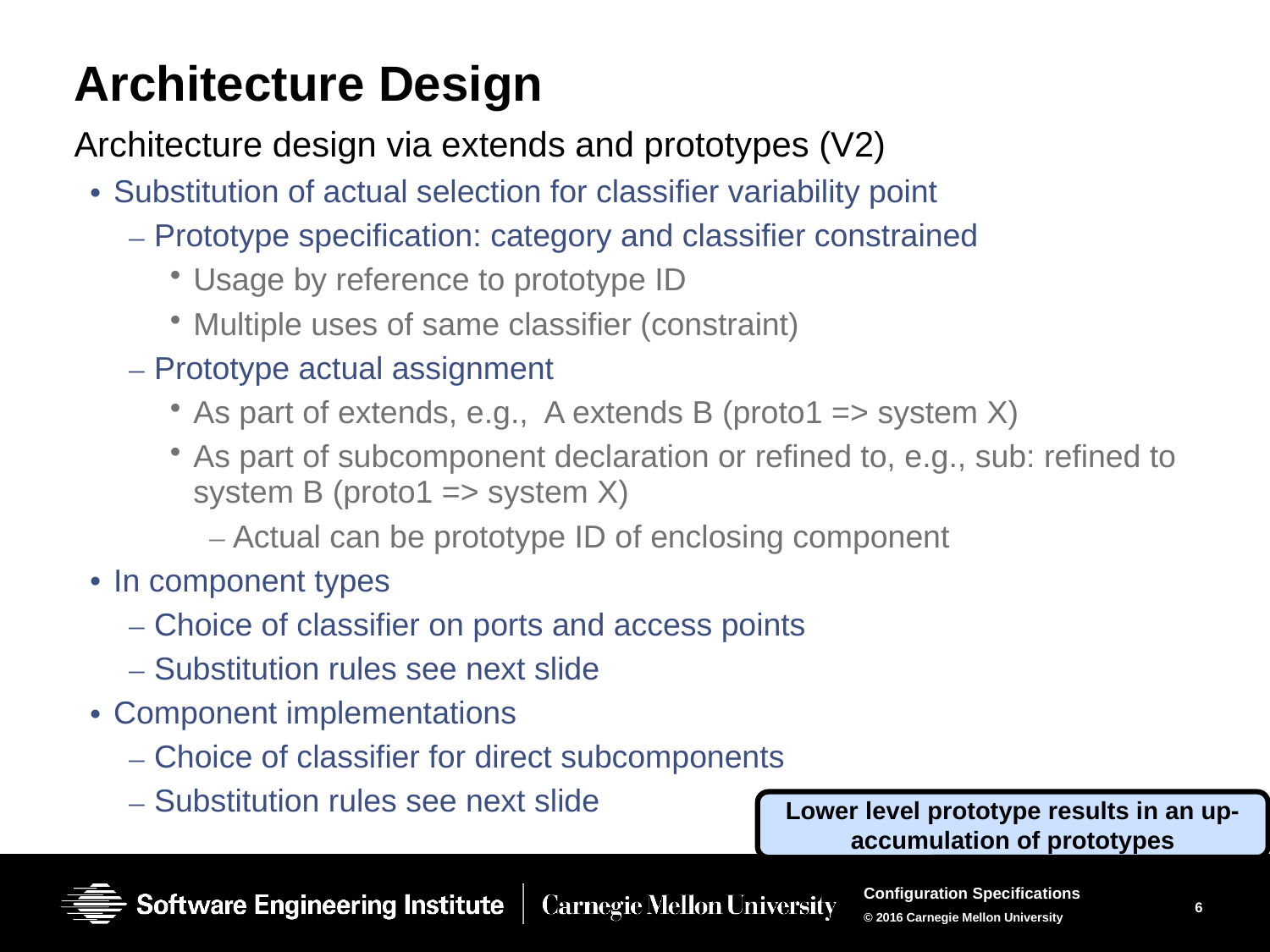

# Architecture Design
Architecture design via extends and prototypes (V2)
Substitution of actual selection for classifier variability point
Prototype specification: category and classifier constrained
Usage by reference to prototype ID
Multiple uses of same classifier (constraint)
Prototype actual assignment
As part of extends, e.g.,  A extends B (proto1 => system X)
As part of subcomponent declaration or refined to, e.g., sub: refined to system B (proto1 => system X)
Actual can be prototype ID of enclosing component
In component types
Choice of classifier on ports and access points
Substitution rules see next slide
Component implementations
Choice of classifier for direct subcomponents
Substitution rules see next slide

Lower level prototype results in an up-accumulation of prototypes